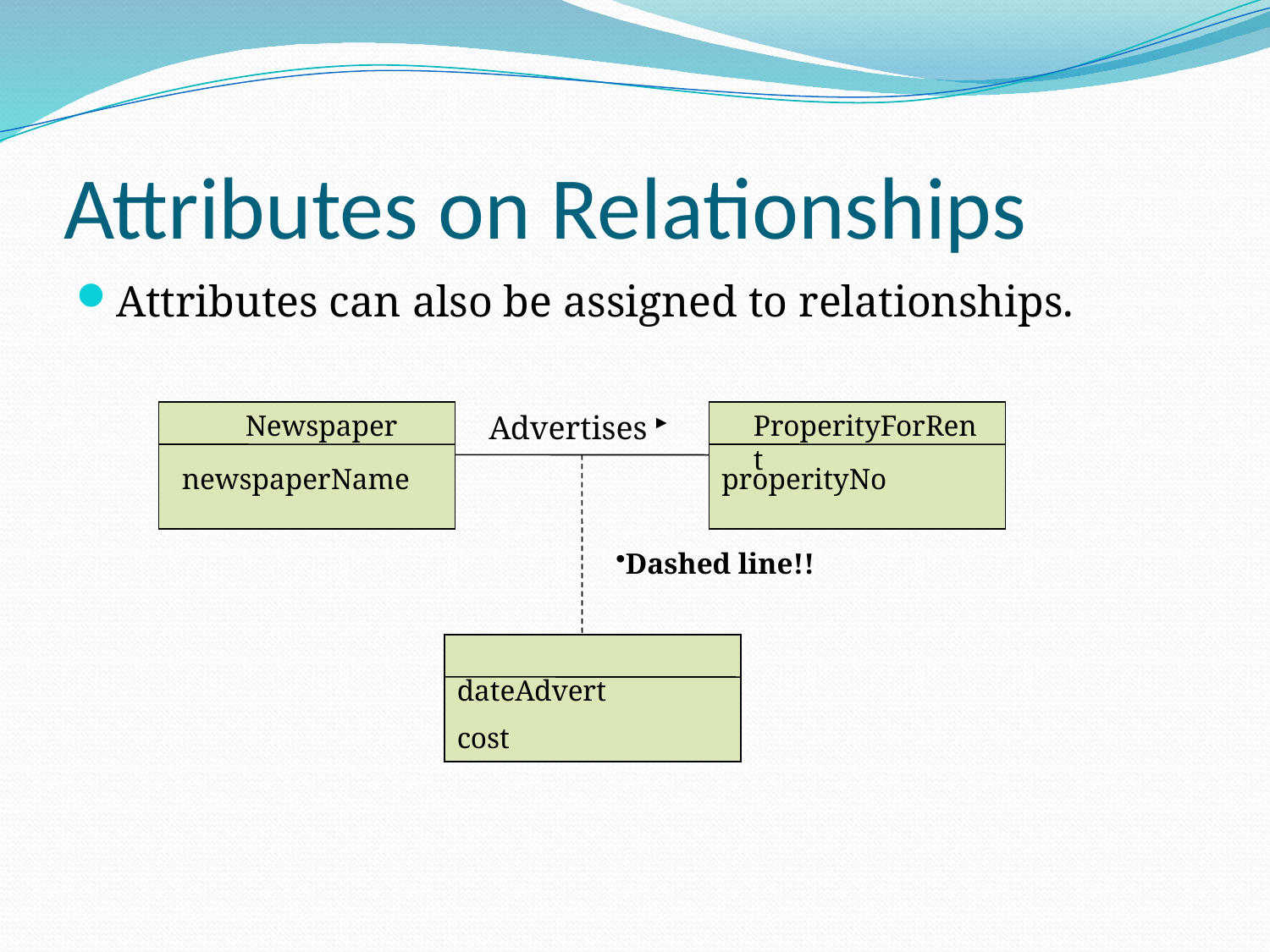

# Attributes on Relationships
Attributes can also be assigned to relationships.

Newspaper
Advertises

ProperityForRent

newspaperName

properityNo
Dashed line!!

dateAdvert
cost